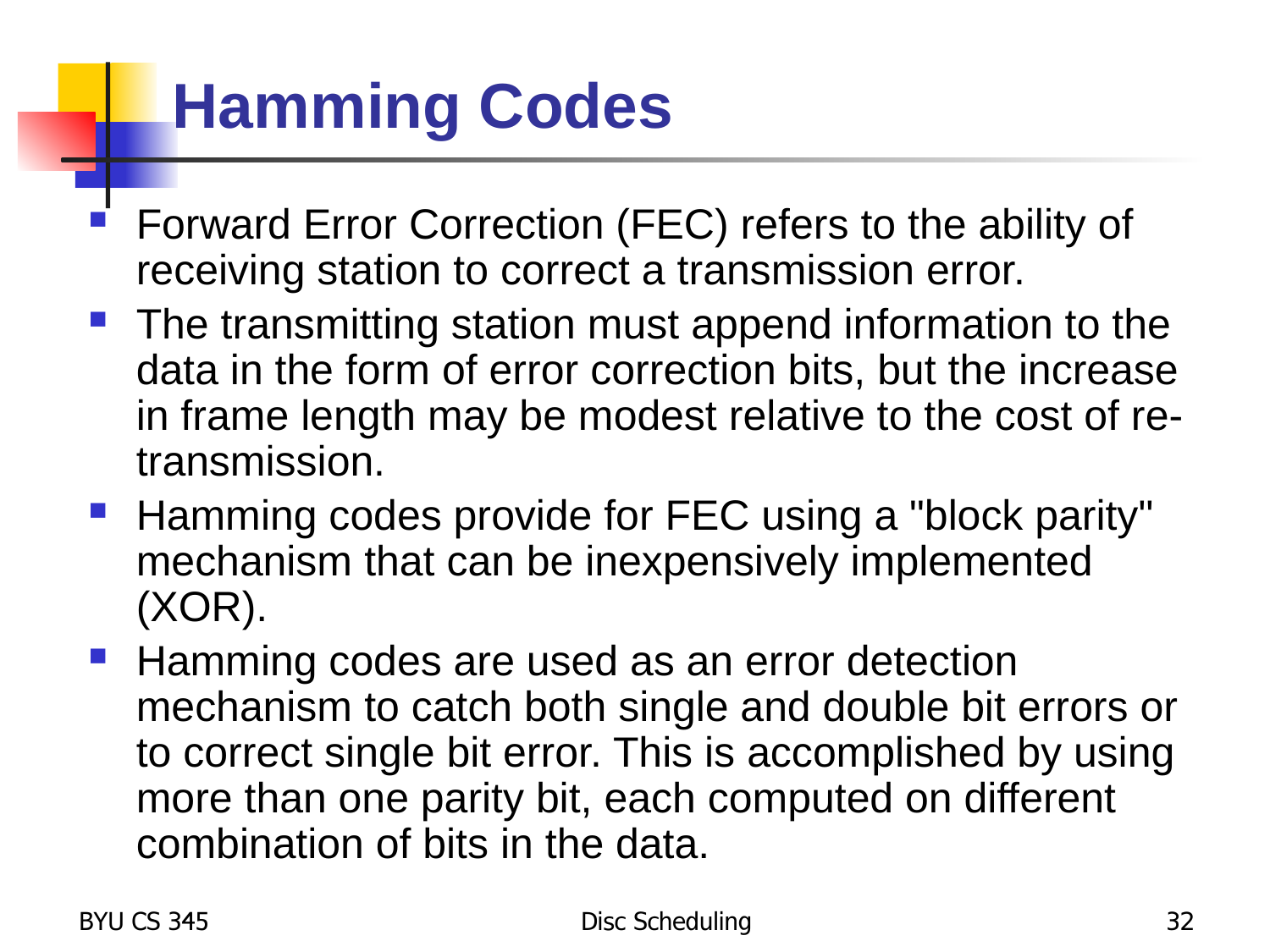

# Hamming Codes
Forward Error Correction (FEC) refers to the ability of receiving station to correct a transmission error.
The transmitting station must append information to the data in the form of error correction bits, but the increase in frame length may be modest relative to the cost of re-transmission.
Hamming codes provide for FEC using a "block parity" mechanism that can be inexpensively implemented (XOR).
Hamming codes are used as an error detection mechanism to catch both single and double bit errors or to correct single bit error. This is accomplished by using more than one parity bit, each computed on different combination of bits in the data.
BYU CS 345
Disc Scheduling
32